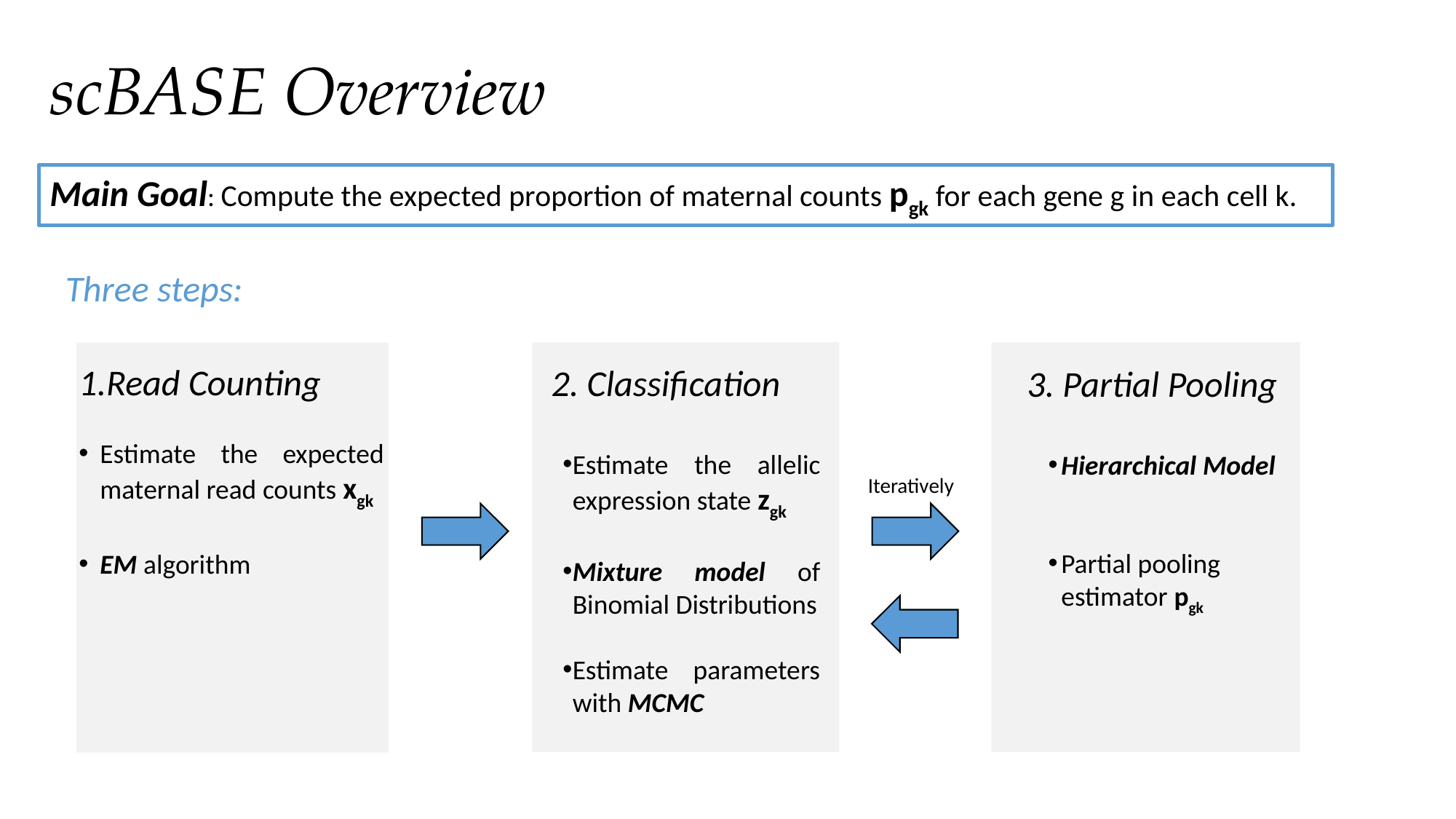

scBASE Overview
Main Goal: Compute the expected proportion of maternal counts pgk for each gene g in each cell k.
Three steps:

1.Read Counting

Estimate the expected maternal read counts xgk

EM algorithm
2. Classification

Estimate the allelic expression state zgk

Mixture model of Binomial Distributions

Estimate parameters with MCMC

3. Partial Pooling

Hierarchical Model

Partial pooling estimator pgk

Iteratively